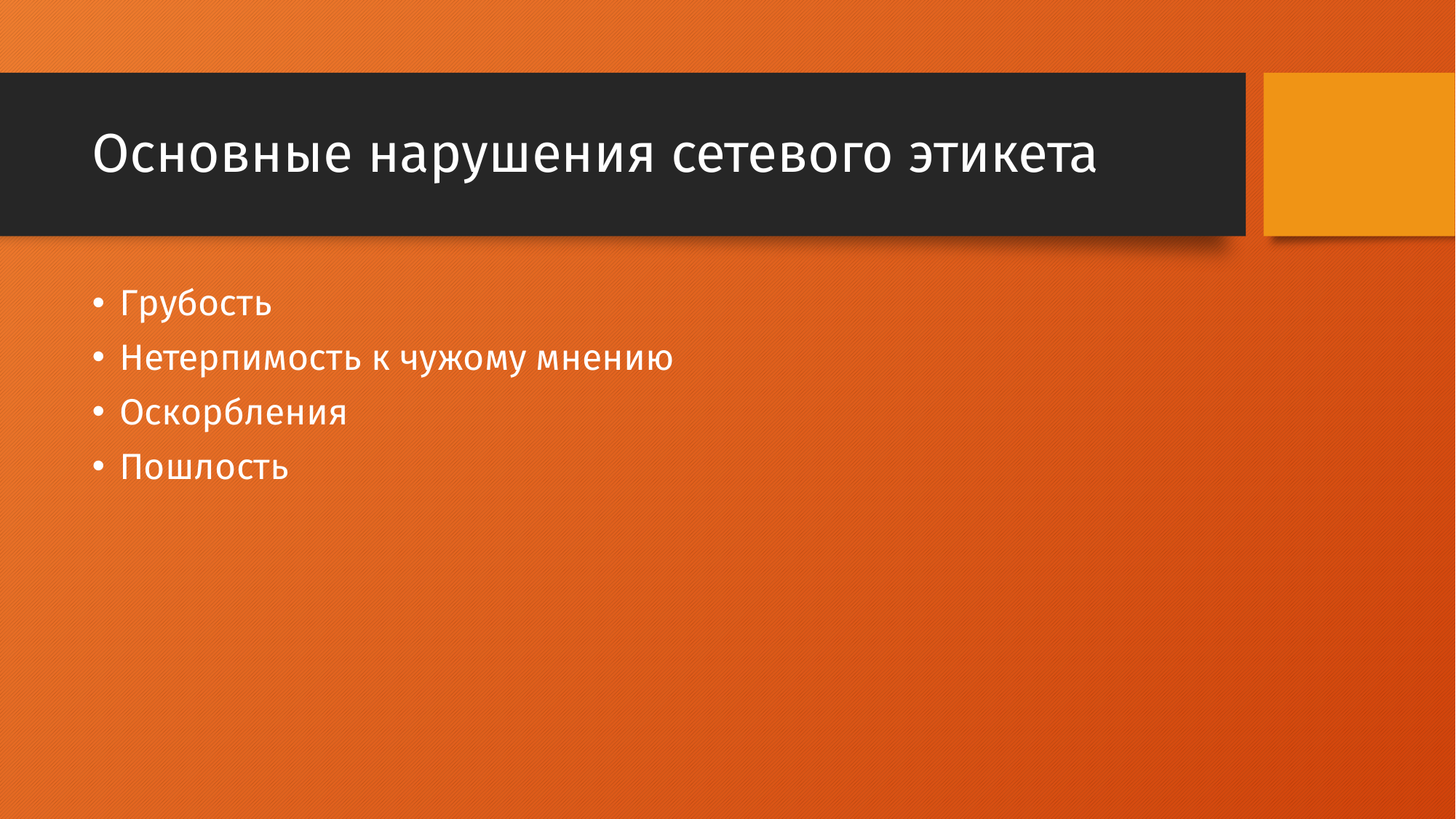

# Основные нарушения сетевого этикета
Грубость
Нетерпимость к чужому мнению
Оскорбления
Пошлость